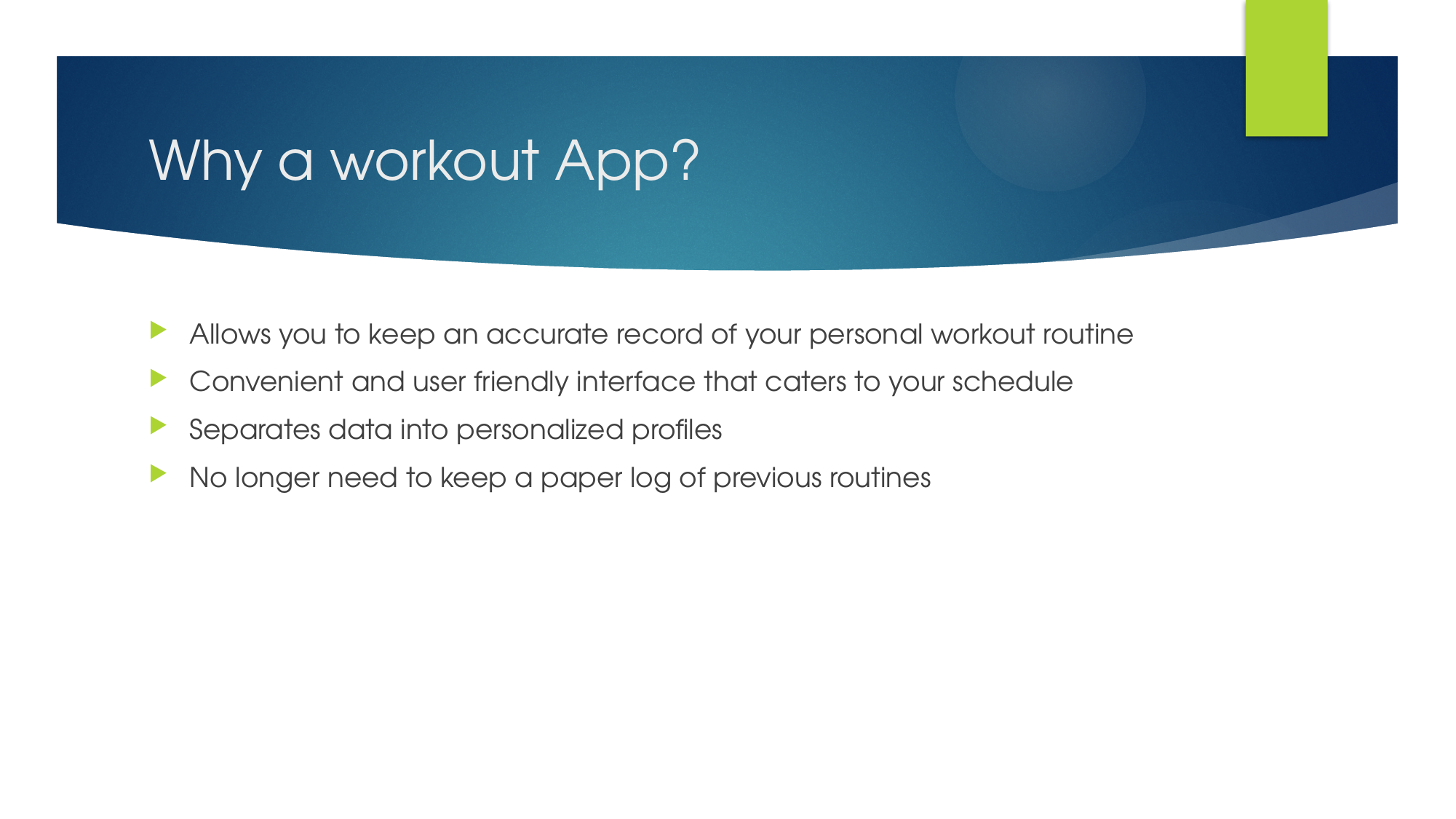

# Why a workout App?
Allows you to keep an accurate record of your personal workout routine
Convenient and user friendly interface that caters to your schedule
Separates data into personalized profiles
No longer need to keep a paper log of previous routines